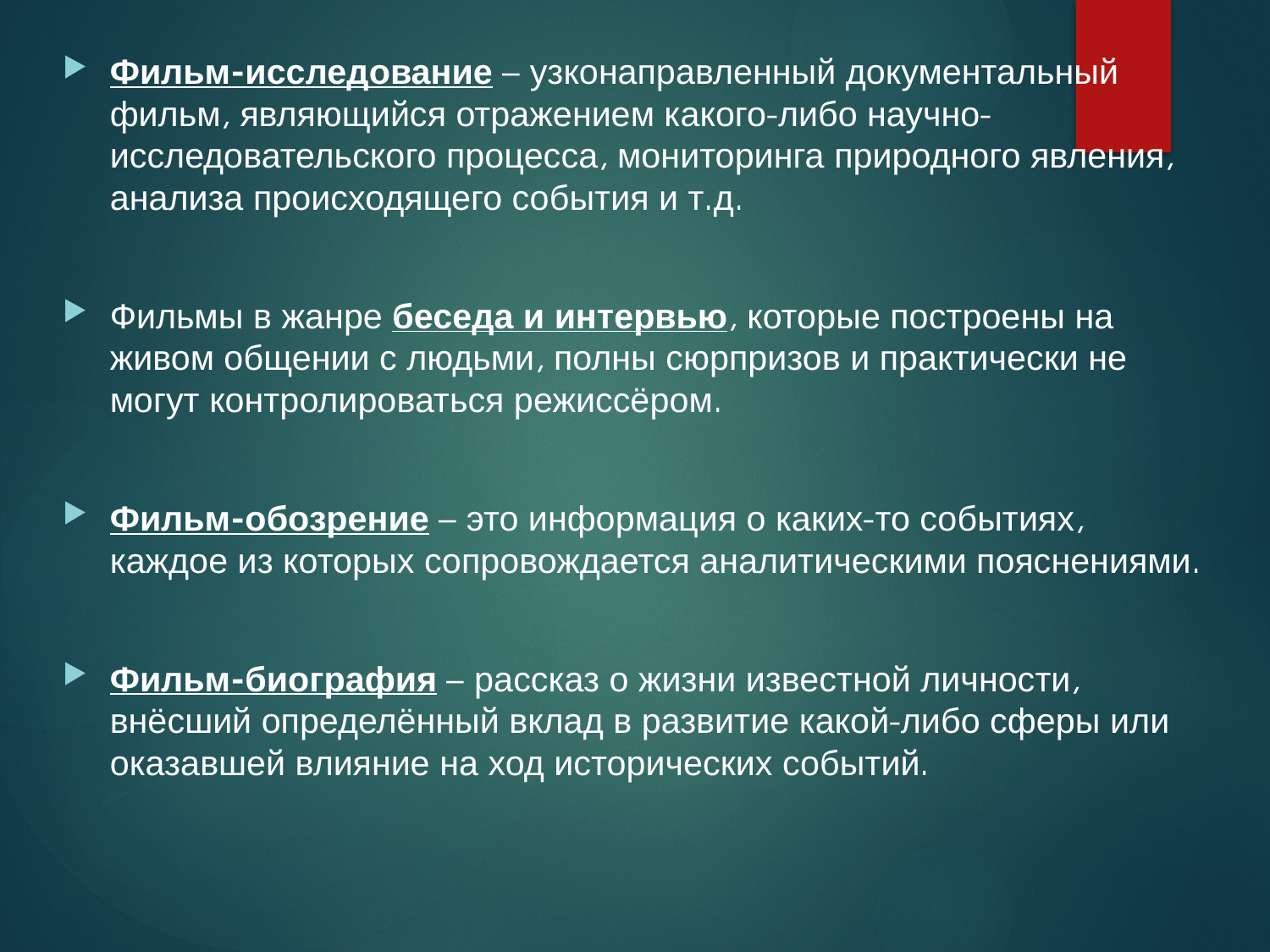

Фильм-исследование – узконаправленный документальный фильм, являющийся отражением какого-либо научно-исследовательского процесса, мониторинга природного явления, анализа происходящего события и т.д.

Фильмы в жанре беседа и интервью, которые построены на живом общении с людьми, полны сюрпризов и практически не могут контролироваться режиссёром.

Фильм-обозрение – это информация о каких-то событиях, каждое из которых сопровождается аналитическими пояснениями.

Фильм-биография – рассказ о жизни известной личности, внёсший определённый вклад в развитие какой-либо сферы или оказавшей влияние на ход исторических событий.